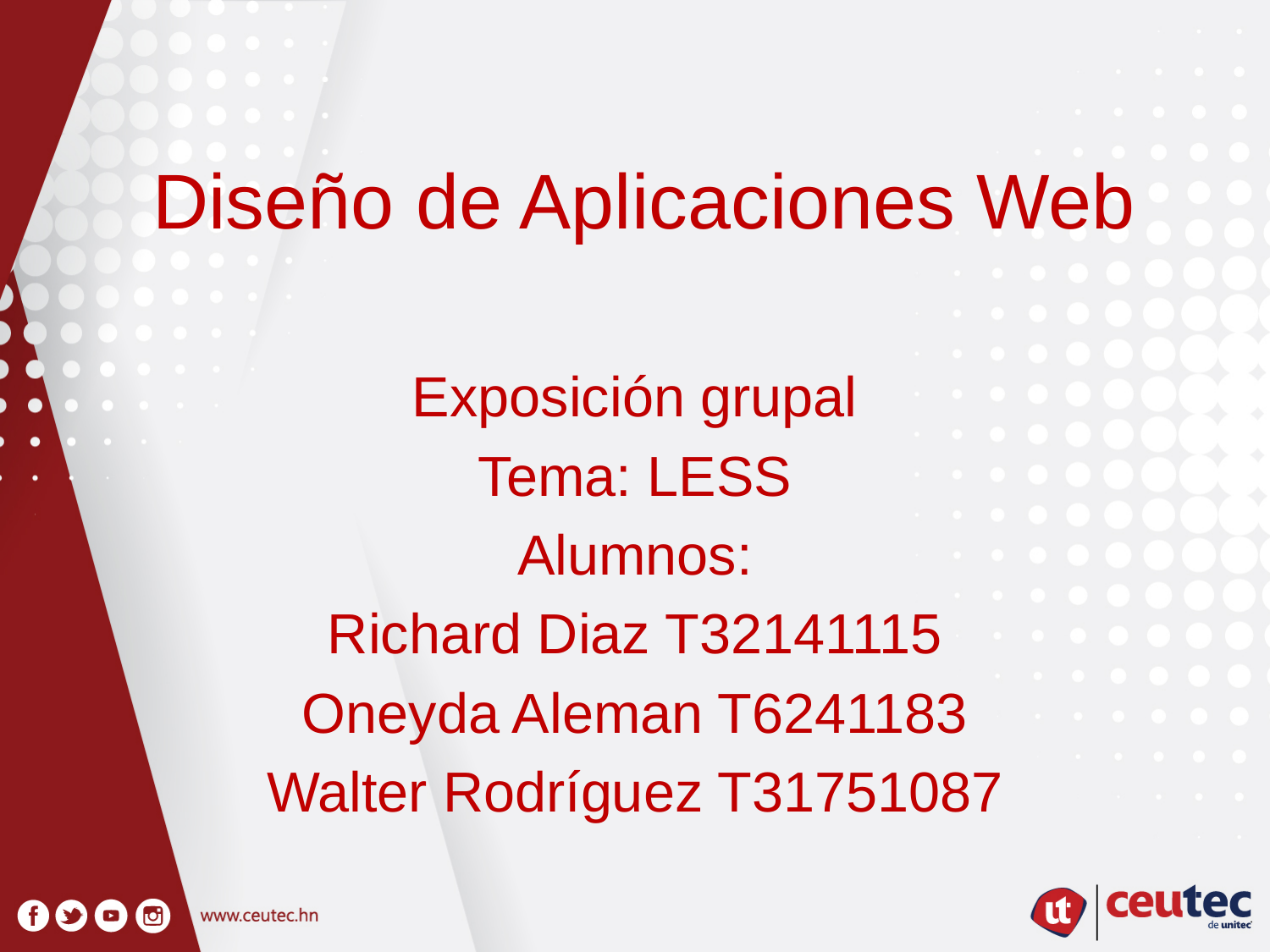

# Diseño de Aplicaciones Web
Exposición grupal
Tema: LESS
Alumnos:
Richard Diaz T32141115
Oneyda Aleman T6241183
Walter Rodríguez T31751087